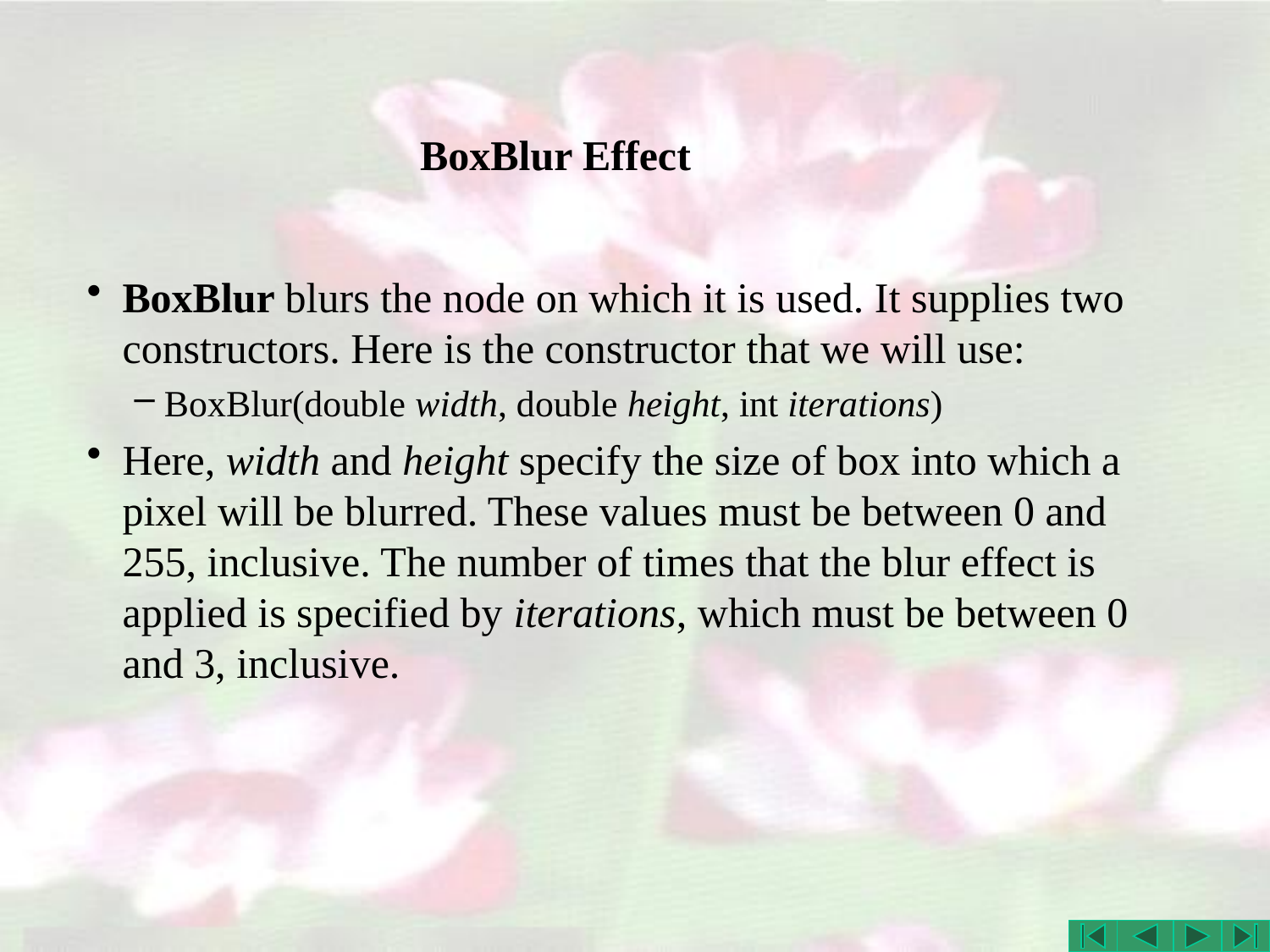

# BoxBlur Effect
BoxBlur blurs the node on which it is used. It supplies two constructors. Here is the constructor that we will use:
BoxBlur(double width, double height, int iterations)
Here, width and height specify the size of box into which a pixel will be blurred. These values must be between 0 and 255, inclusive. The number of times that the blur effect is applied is specified by iterations, which must be between 0 and 3, inclusive.